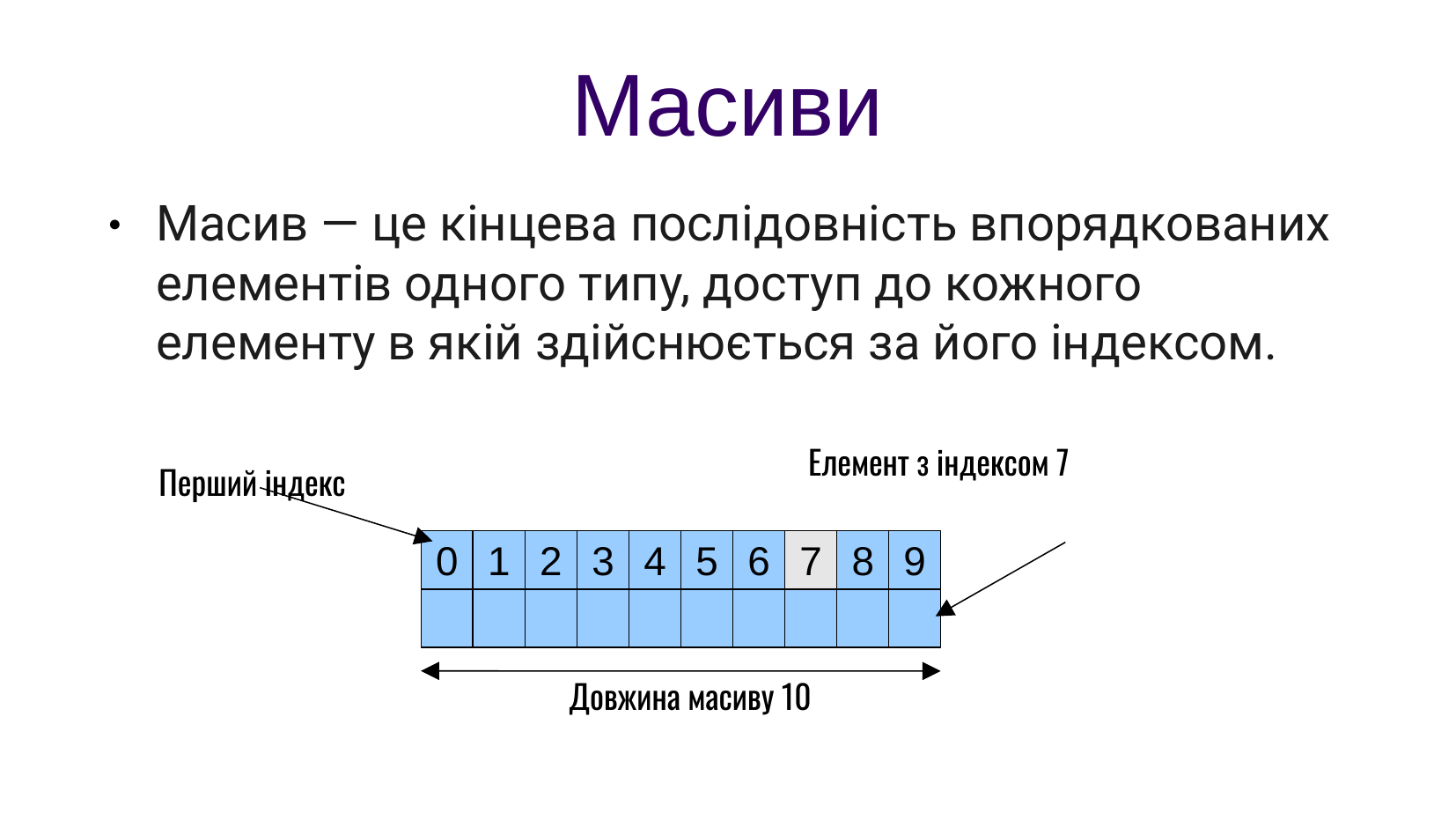

Масиви
Масив — це кінцева послідовність впорядкованих елементів одного типу, доступ до кожного елементу в якій здійснюється за його індексом.
Елемент з індексом 7
Перший індекс

0
1
2
3
4
5
6
7
8
9

Довжина масиву 10